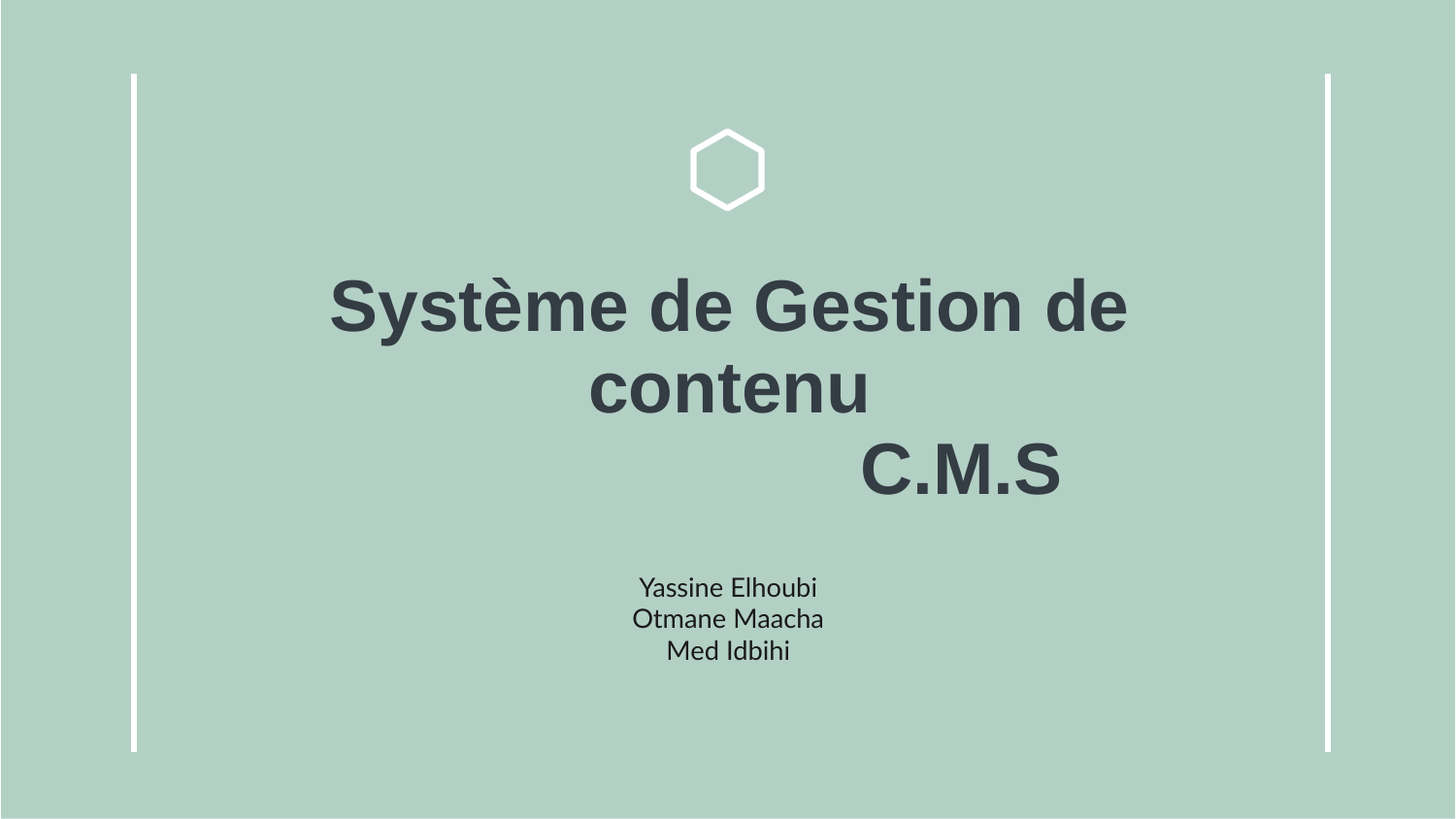

# Système de Gestion de contenu
                       C.M.S
Yassine Elhoubi
Otmane Maacha
Med Idbihi